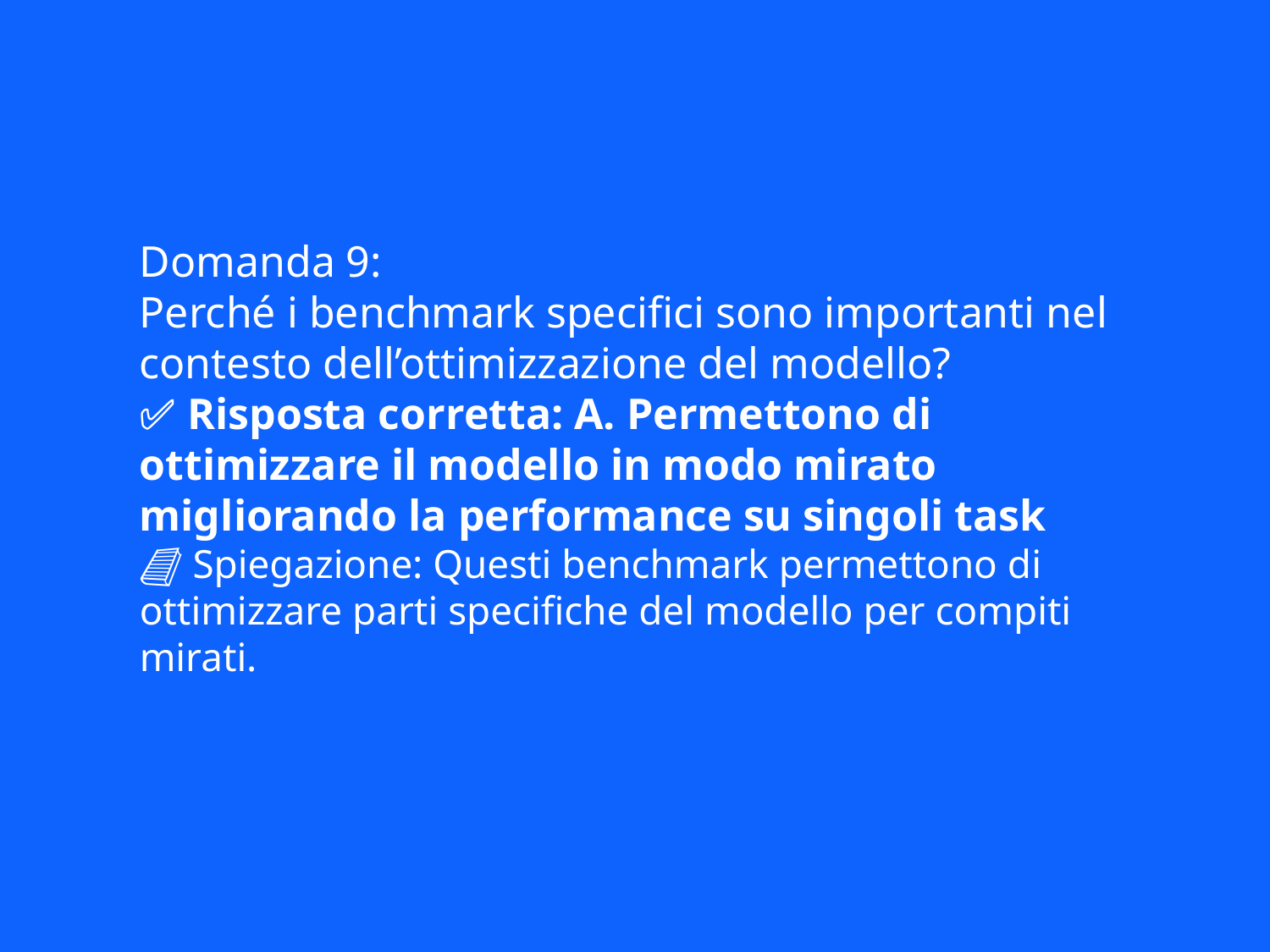

Domanda 9:
Perché i benchmark specifici sono importanti nel contesto dell’ottimizzazione del modello?
✅ Risposta corretta: A. Permettono di ottimizzare il modello in modo mirato migliorando la performance su singoli task
📘 Spiegazione: Questi benchmark permettono di ottimizzare parti specifiche del modello per compiti mirati.